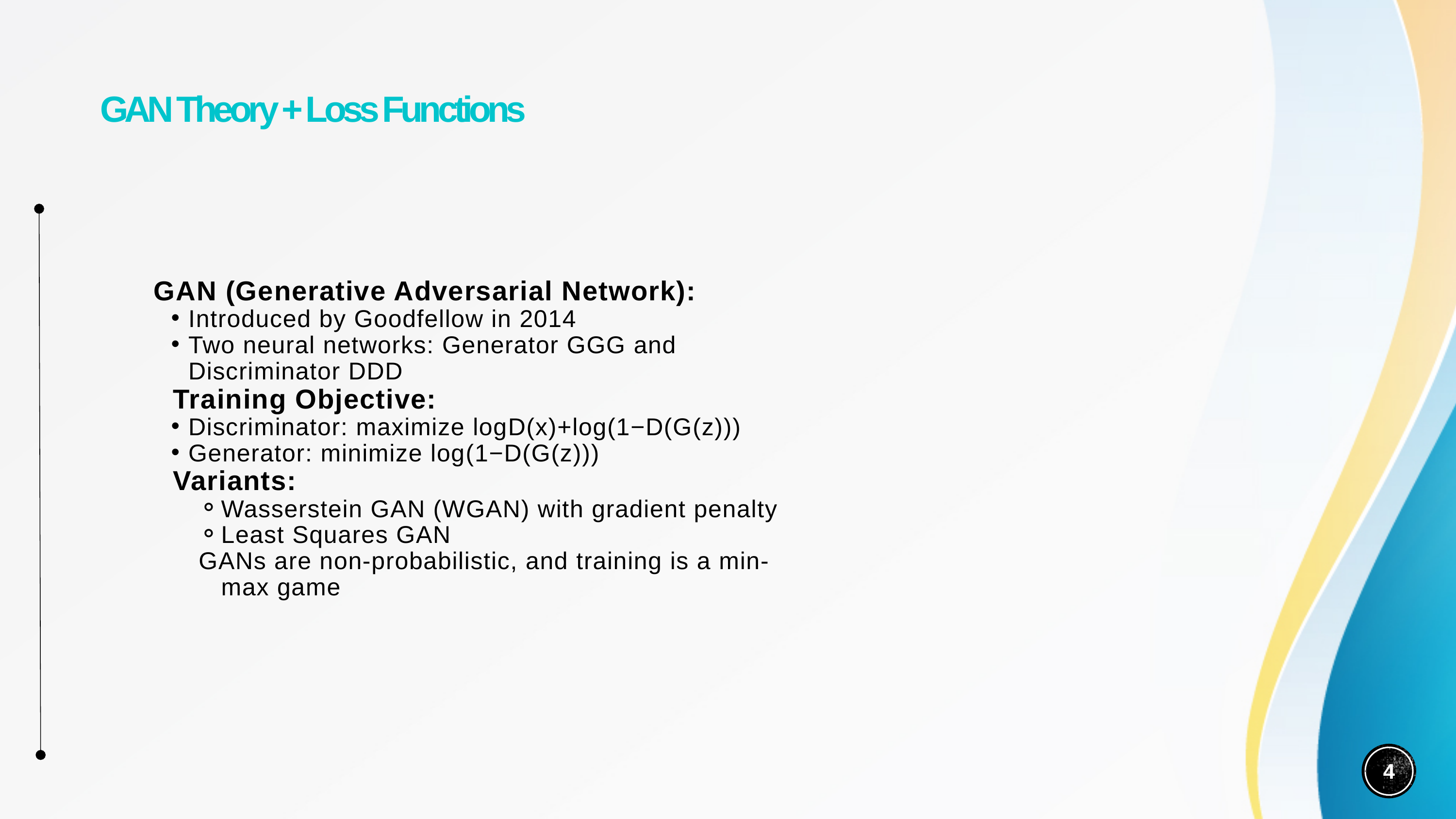

GAN Theory + Loss Functions

GAN (Generative Adversarial Network):
Introduced by Goodfellow in 2014
Two neural networks: Generator GGG and Discriminator DDD
Training Objective:
Discriminator: maximize log⁡D(x)+log⁡(1−D(G(z)))
Generator: minimize log⁡(1−D(G(z)))
Variants:
Wasserstein GAN (WGAN) with gradient penalty
Least Squares GAN
GANs are non-probabilistic, and training is a min-max game

4